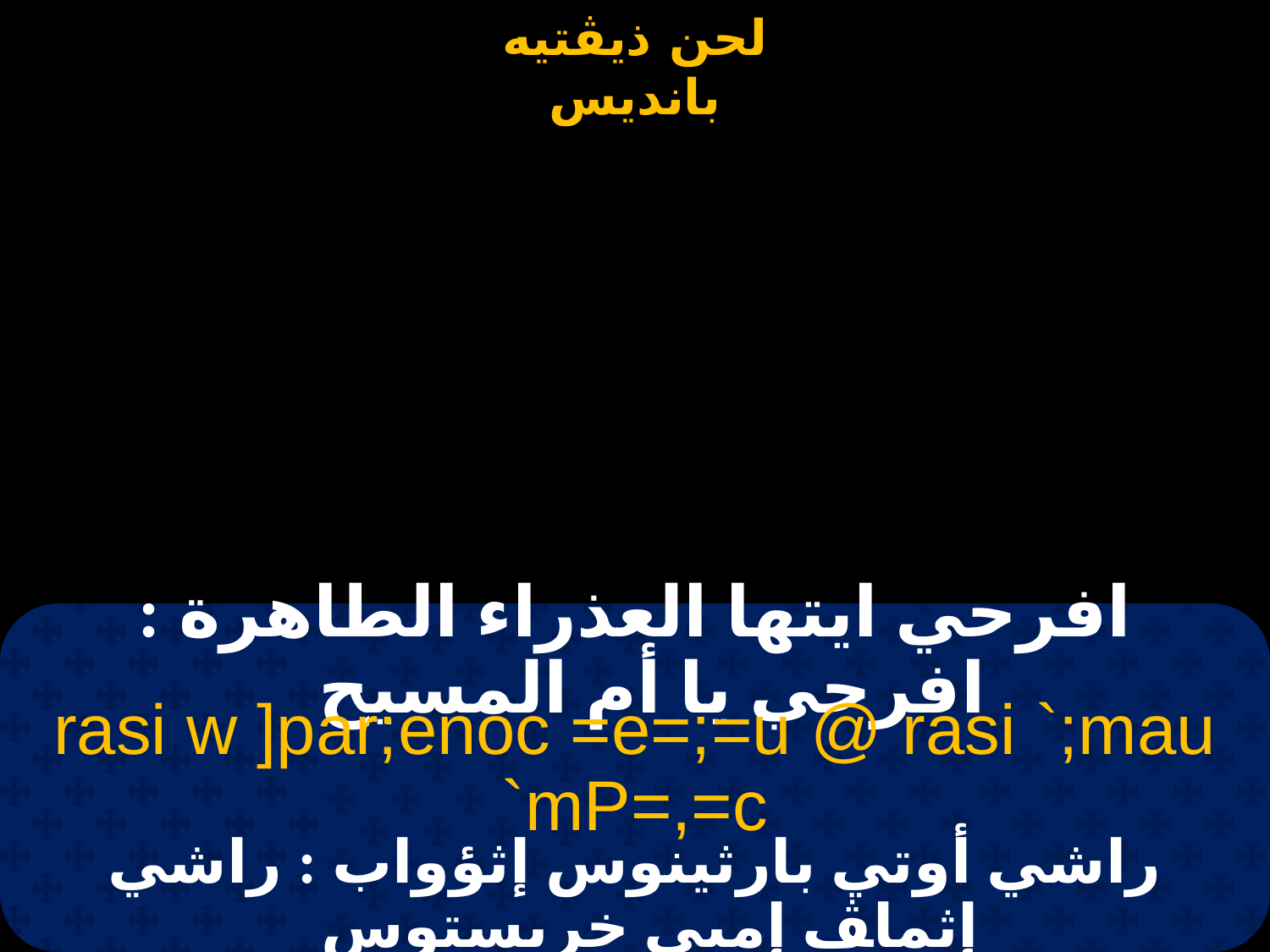

# افرحي ايتها العذراء الطاهرة : افرحي يا أم المسيح
rasi w ]par;enoc =e=;=u @ rasi `;mau `mP=,=c
راشي أوتي بارثينوس إثؤواب : راشي إثماﭫ إمبي خريستوس